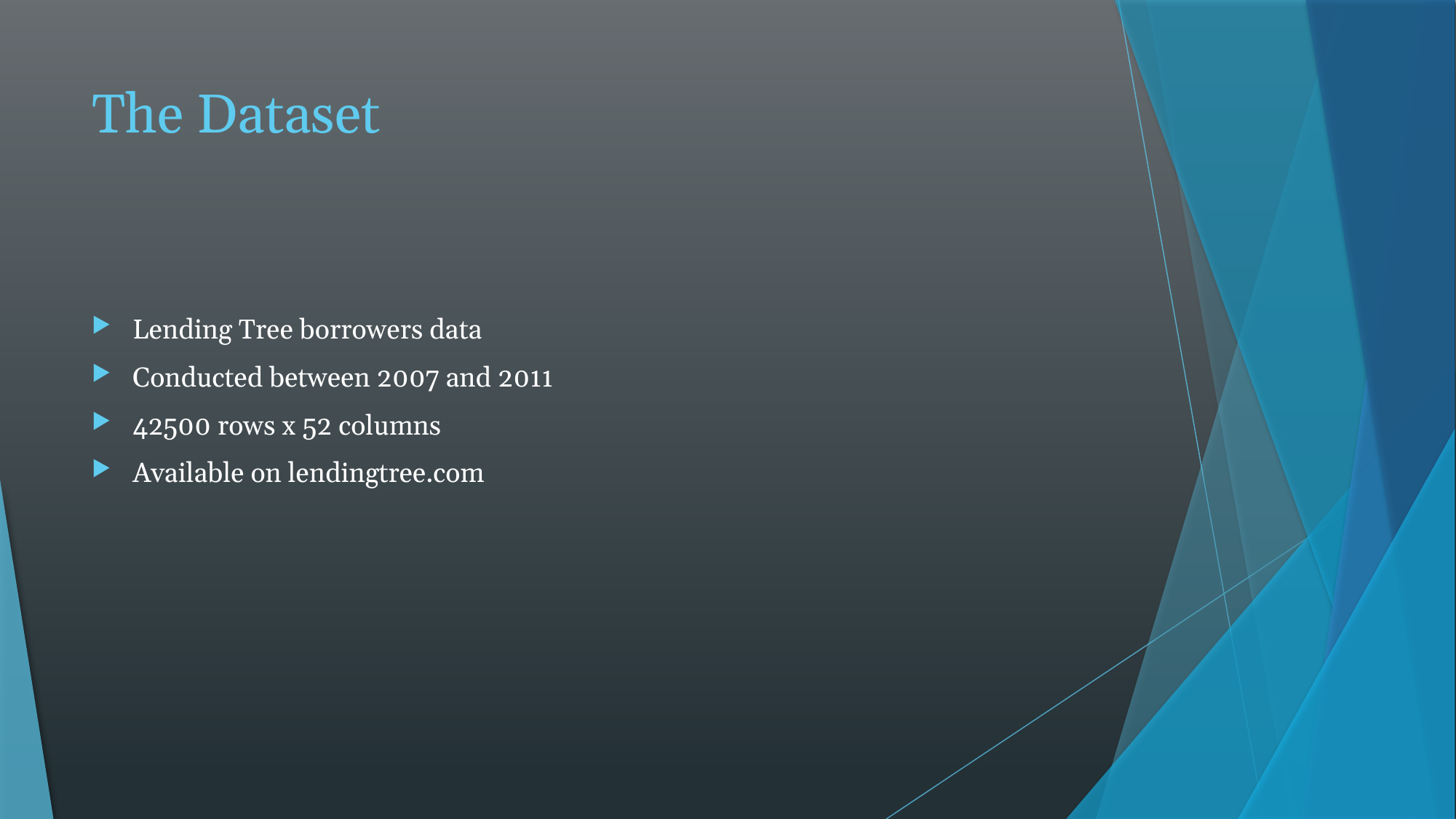

# The Dataset

Lending Tree borrowers data
Conducted between 2007 and 2011
42500 rows x 52 columns
Available on lendingtree.com